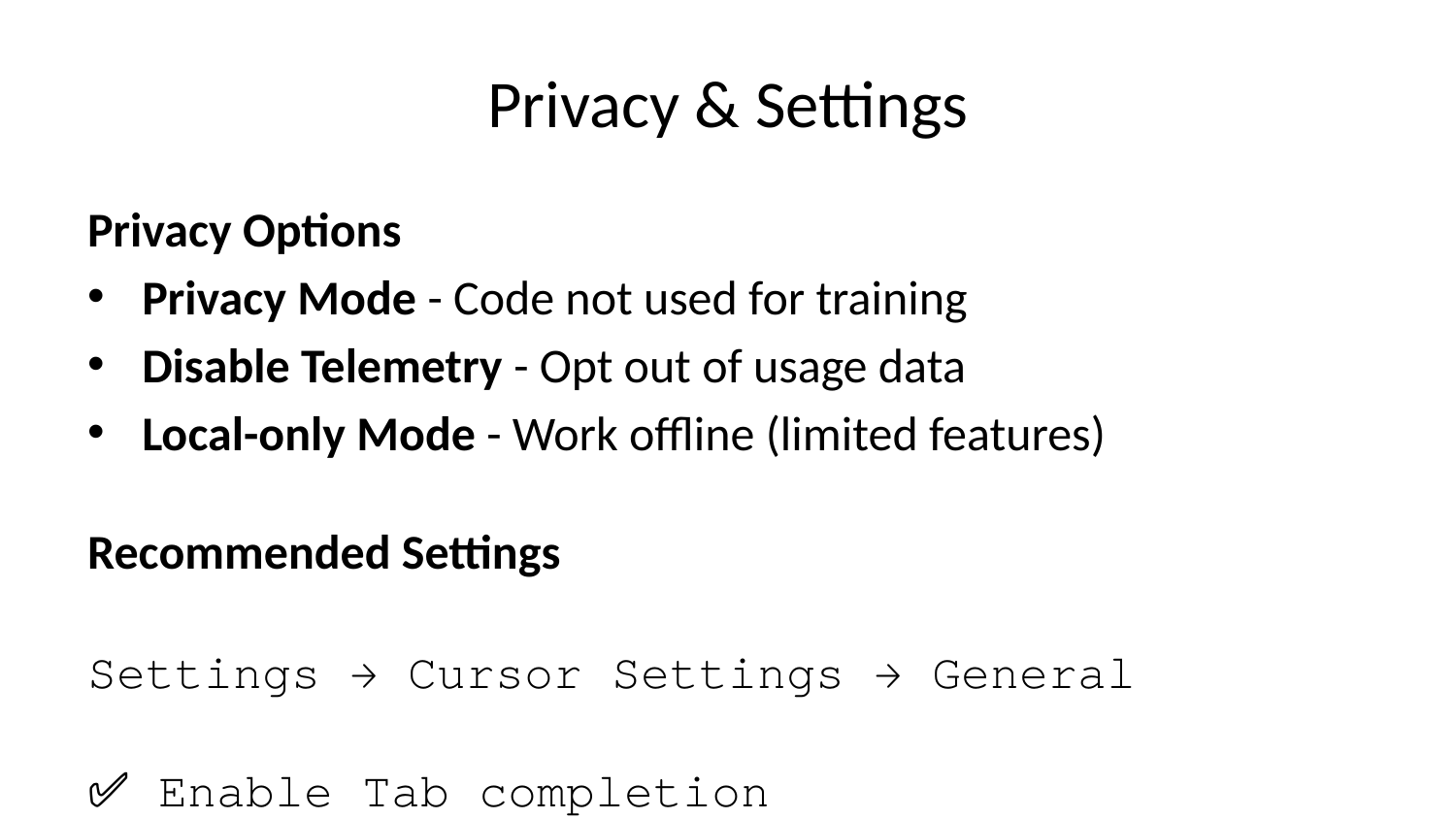

# Privacy & Settings
Privacy Options
Privacy Mode - Code not used for training
Disable Telemetry - Opt out of usage data
Local-only Mode - Work offline (limited features)
Recommended Settings
Settings → Cursor Settings → General
✅ Enable Tab completion
✅ Enable Cmd+K
✅ Enable Chat
For Teams/Enterprise
Enforce privacy mode across team
Custom model deployments available
On-premise options for sensitive code